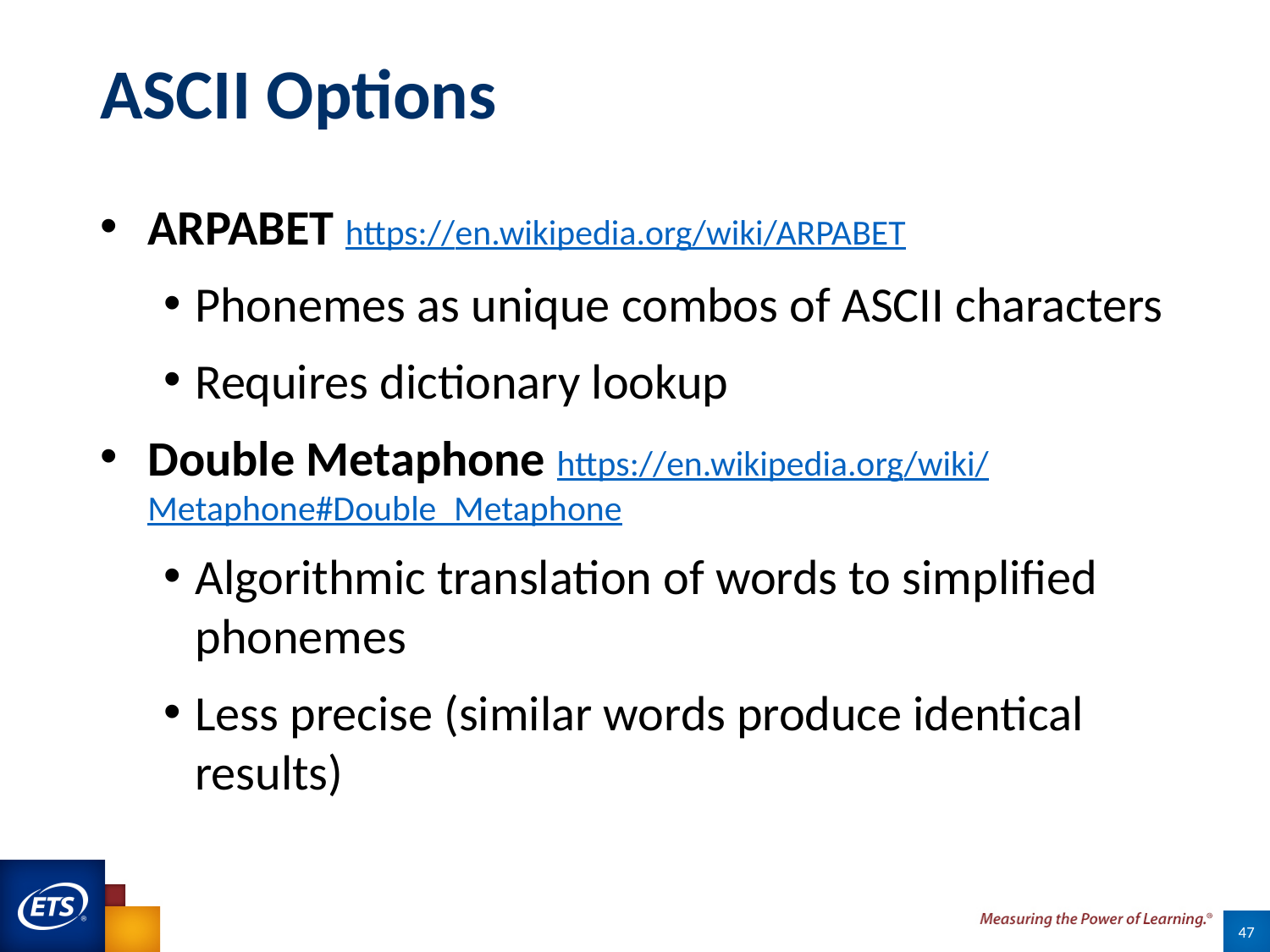

# ASCII Options
ARPABET https://en.wikipedia.org/wiki/ARPABET
Phonemes as unique combos of ASCII characters
Requires dictionary lookup
Double Metaphone https://en.wikipedia.org/wiki/Metaphone#Double_Metaphone
Algorithmic translation of words to simplified phonemes
Less precise (similar words produce identical results)
47